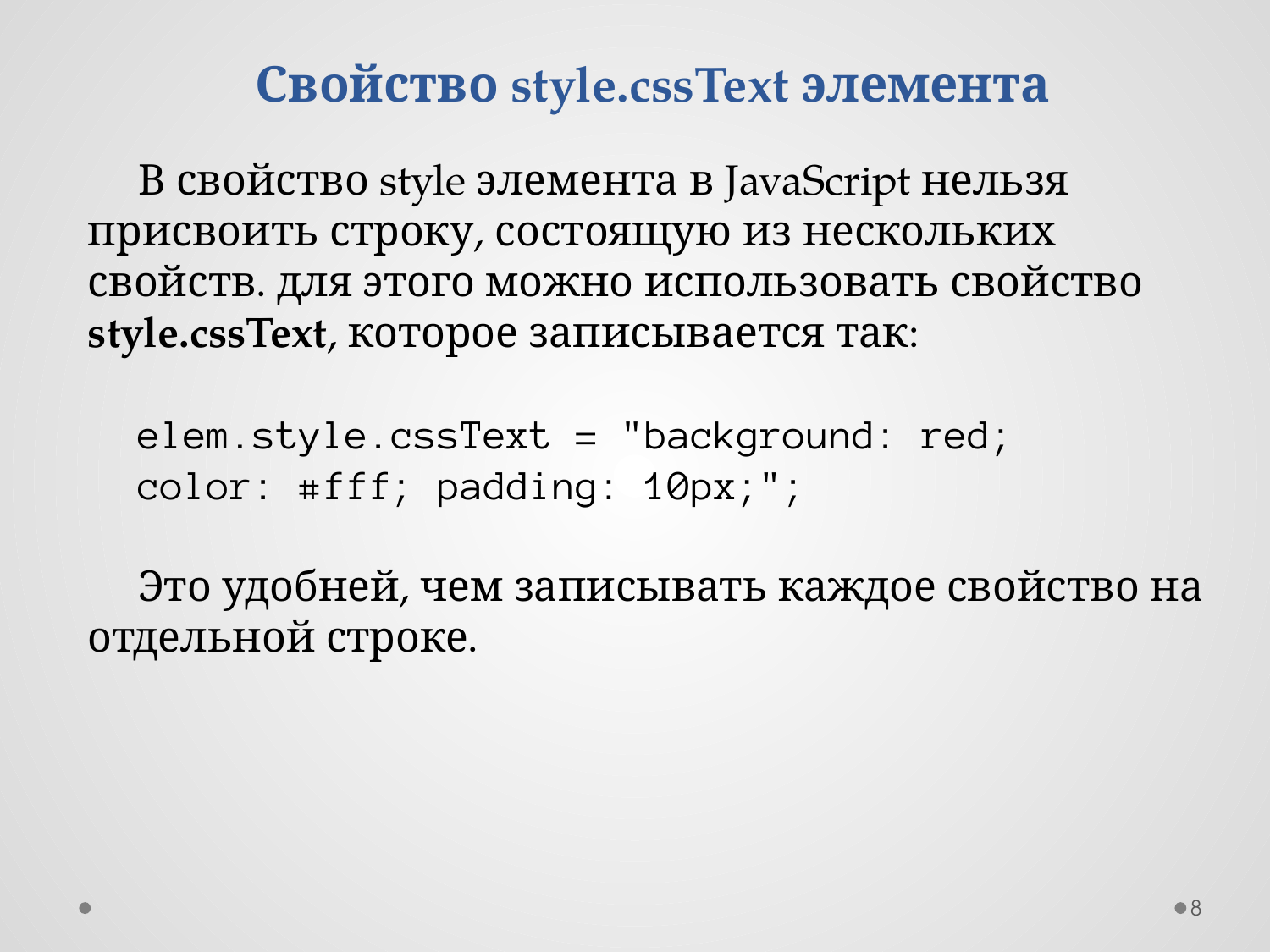

Свойство style.cssText элемента
В свойство style элемента в JavaScript нельзя присвоить строку, состоящую из нескольких свойств. для этого можно использовать свойство style.cssText, которое записывается так:

elem.style.cssText = "background: red;
color: #fff; padding: 10px;";

Это удобней, чем записывать каждое свойство на отдельной строке.
8